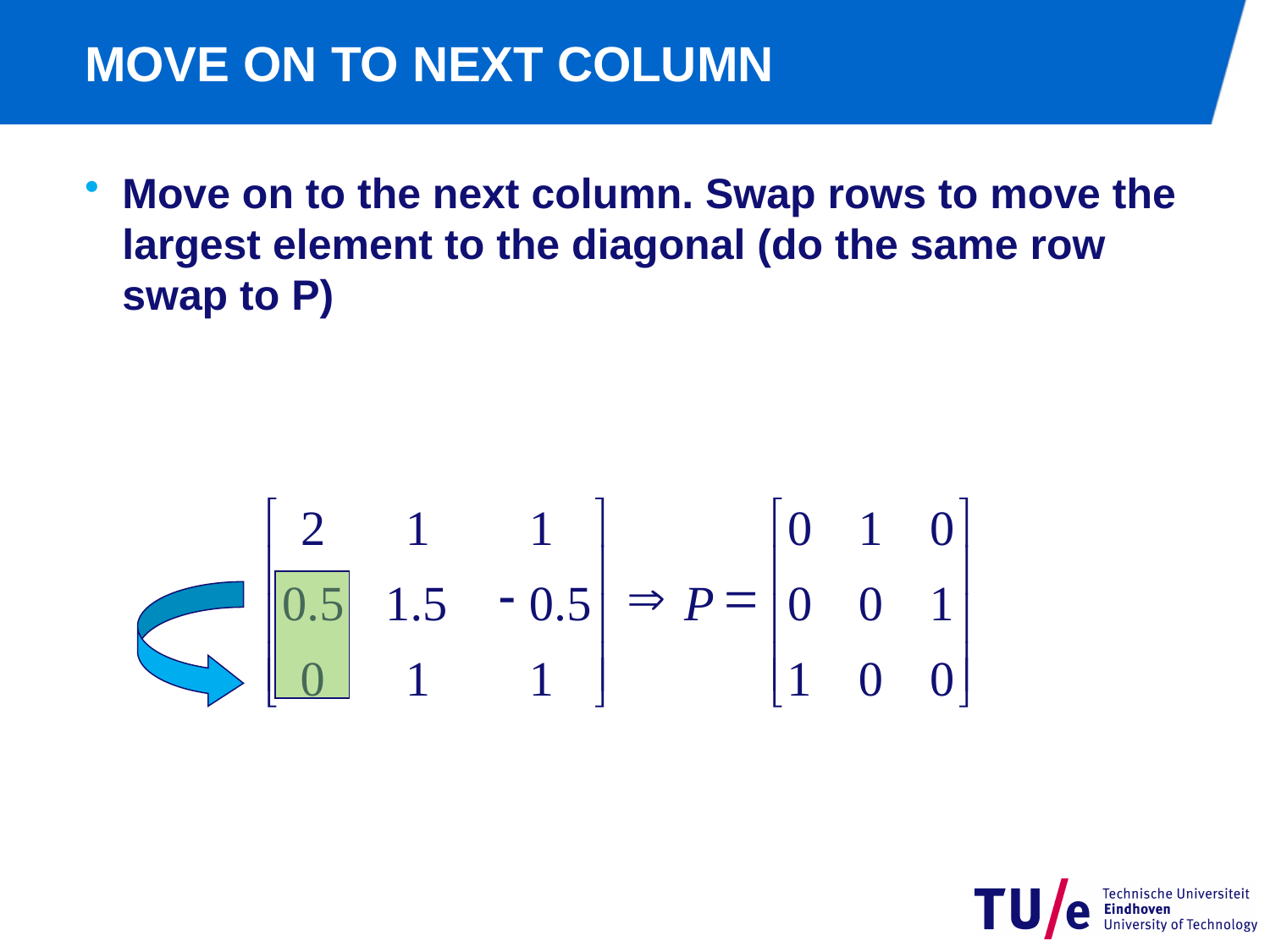

# MOVE ON TO NEXT COLUMN
Move on to the next column. Swap rows to move the largest element to the diagonal (do the same row swap to P)

2
1
1
0
1
0

−
⇒
=
0
.
5
1
.
5
0
.
5
P
0
0
1

0
1
1
1
0
0